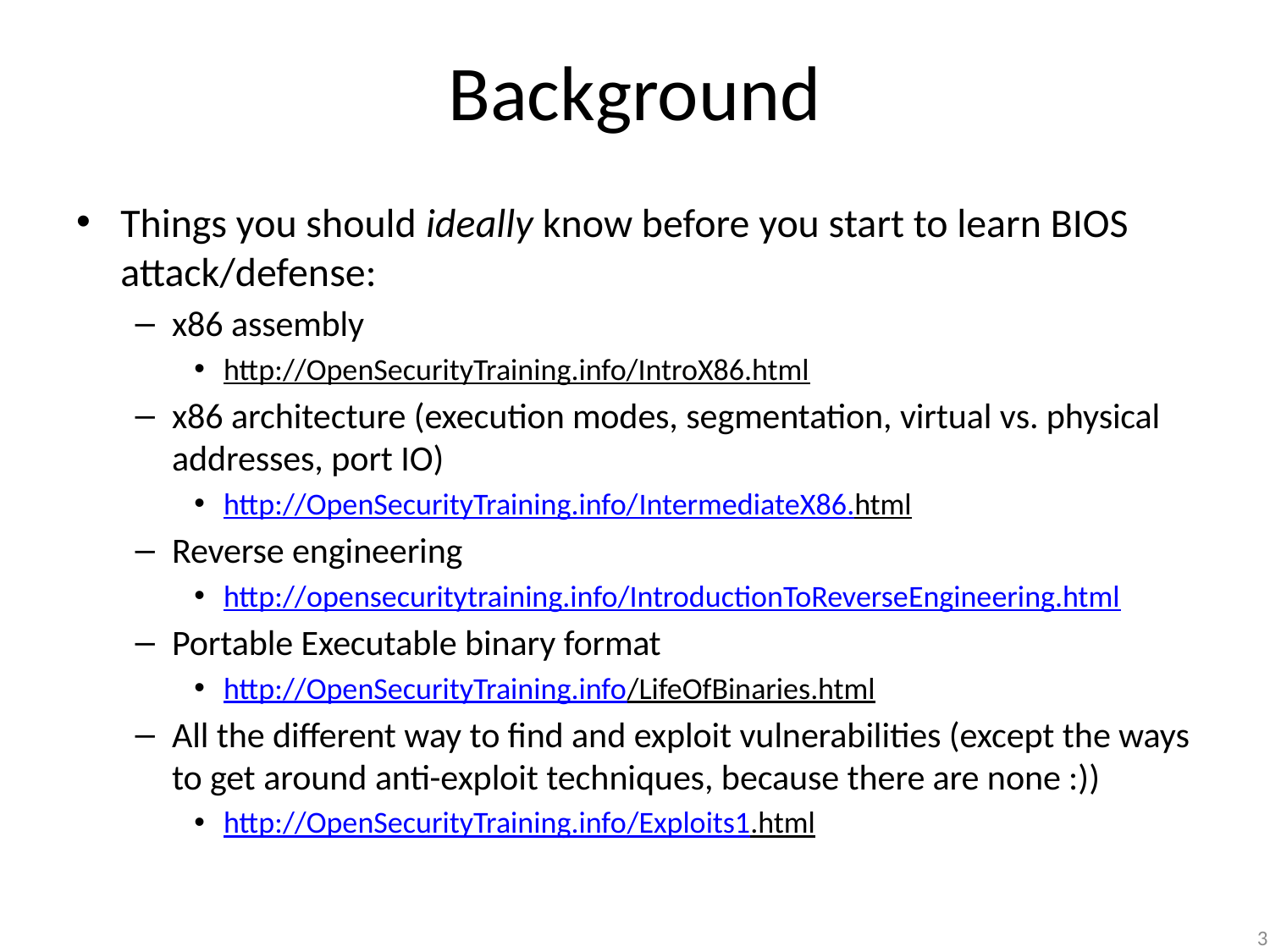

# Background
Things you should ideally know before you start to learn BIOS attack/defense:
x86 assembly
http://OpenSecurityTraining.info/IntroX86.html
x86 architecture (execution modes, segmentation, virtual vs. physical addresses, port IO)
http://OpenSecurityTraining.info/IntermediateX86.html
Reverse engineering
http://opensecuritytraining.info/IntroductionToReverseEngineering.html
Portable Executable binary format
http://OpenSecurityTraining.info/LifeOfBinaries.html
All the different way to find and exploit vulnerabilities (except the ways to get around anti-exploit techniques, because there are none :))
http://OpenSecurityTraining.info/Exploits1.html

3